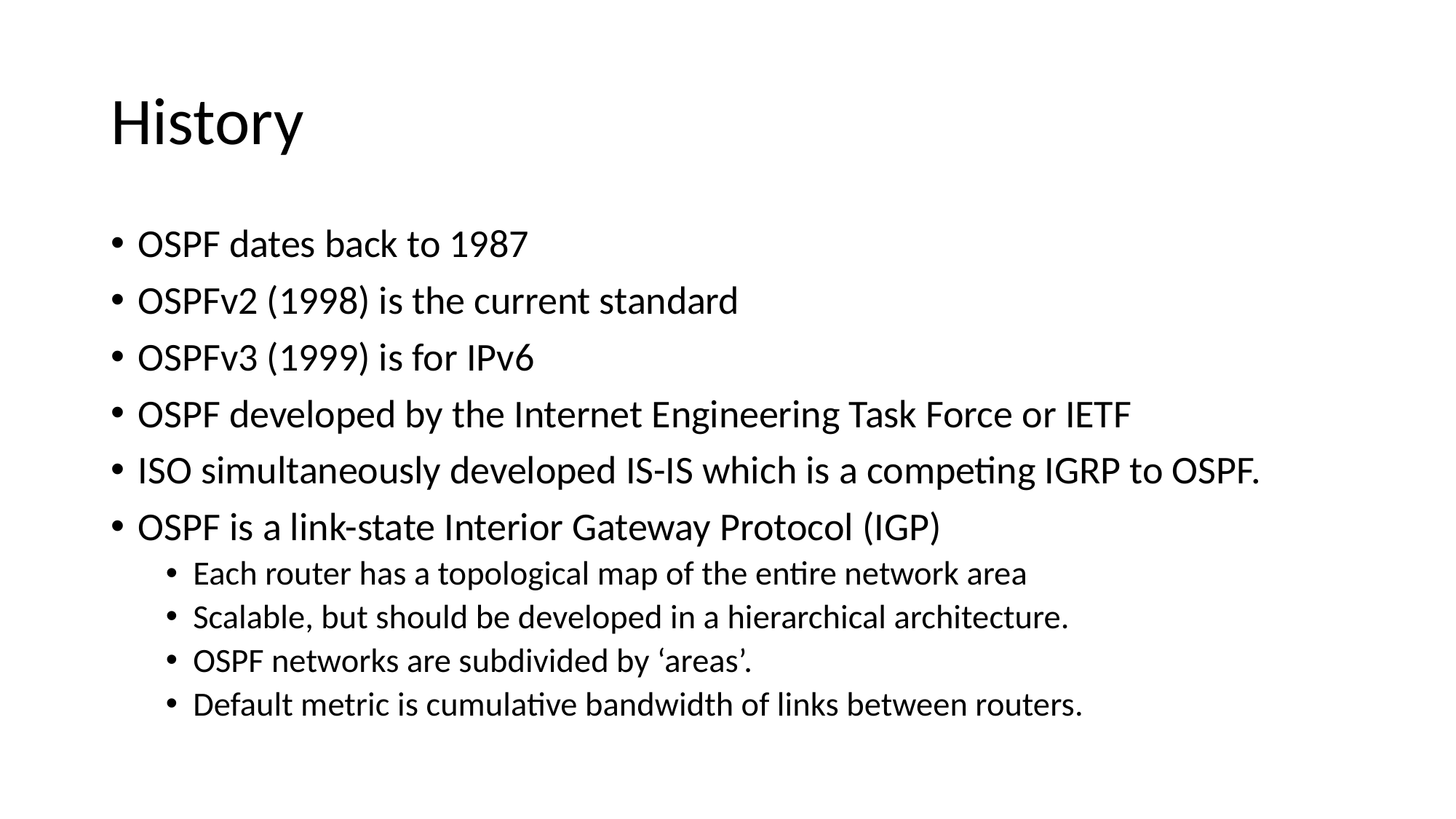

# History
OSPF dates back to 1987
OSPFv2 (1998) is the current standard
OSPFv3 (1999) is for IPv6
OSPF developed by the Internet Engineering Task Force or IETF
ISO simultaneously developed IS-IS which is a competing IGRP to OSPF.
OSPF is a link-state Interior Gateway Protocol (IGP)
Each router has a topological map of the entire network area
Scalable, but should be developed in a hierarchical architecture.
OSPF networks are subdivided by ‘areas’.
Default metric is cumulative bandwidth of links between routers.